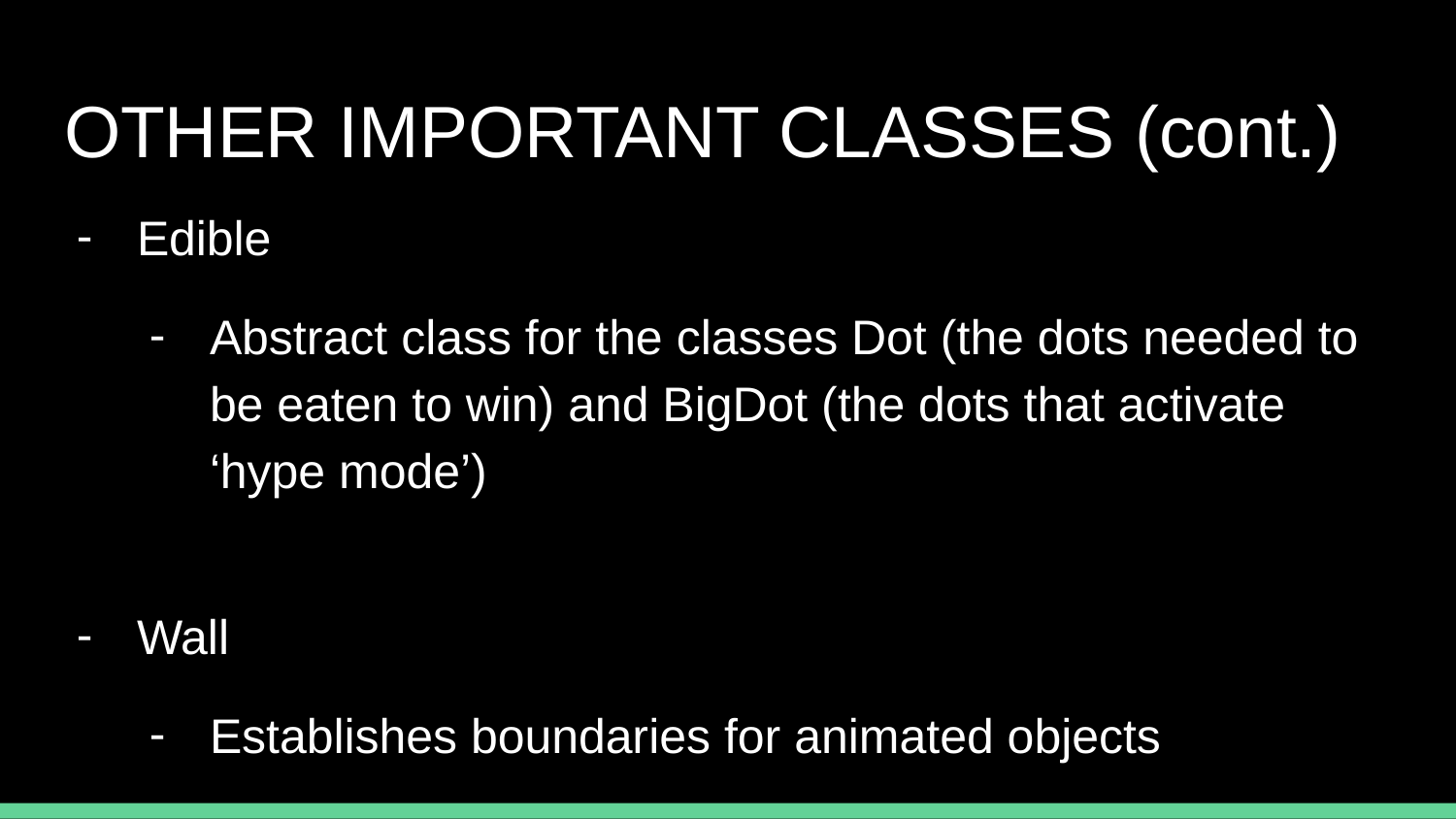

# OTHER IMPORTANT CLASSES (cont.)
Edible
Abstract class for the classes Dot (the dots needed to be eaten to win) and BigDot (the dots that activate ‘hype mode’)
Wall
Establishes boundaries for animated objects